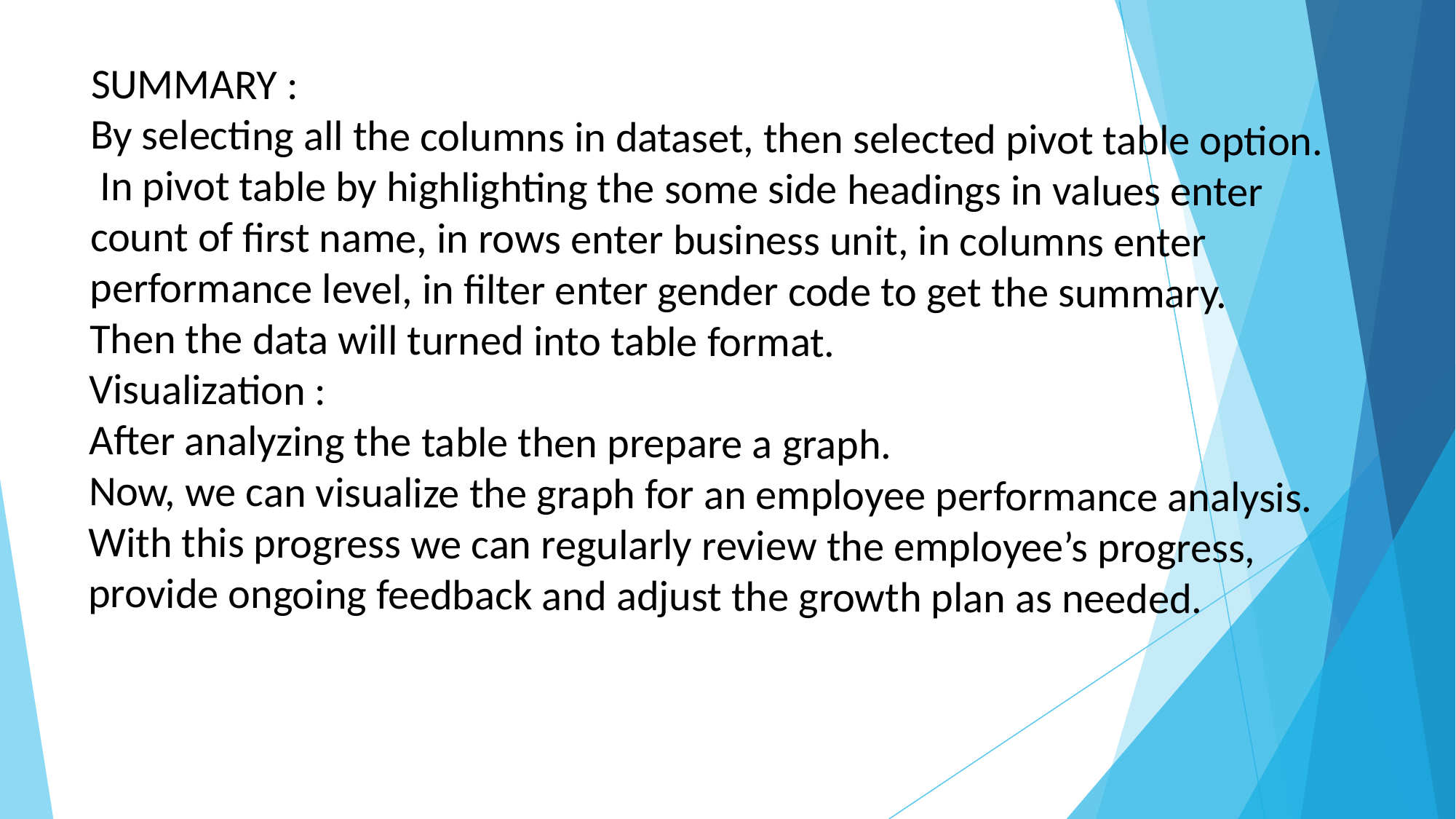

SUMMARY :
By selecting all the columns in dataset, then selected pivot table option.
 In pivot table by highlighting the some side headings in values enter count of first name, in rows enter business unit, in columns enter performance level, in filter enter gender code to get the summary.
Then the data will turned into table format.
Visualization :
After analyzing the table then prepare a graph.
Now, we can visualize the graph for an employee performance analysis.
With this progress we can regularly review the employee’s progress, provide ongoing feedback and adjust the growth plan as needed.